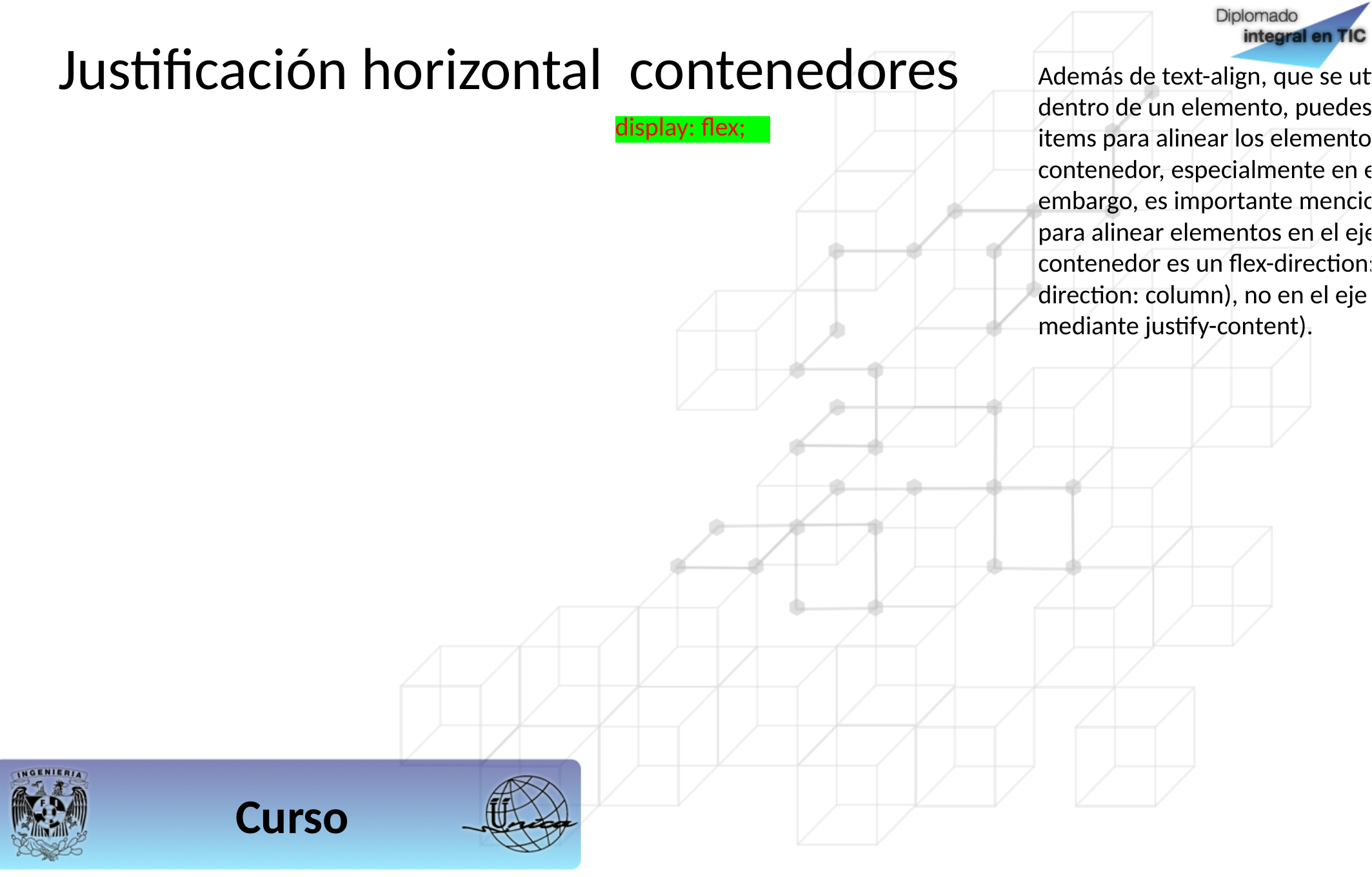

Justificación horizontal  contenedores

Además de text-align, que se utiliza para alinear el texto dentro de un elemento, puedes utilizar la propiedad CSS align-items para alinear los elementos internos dentro de un contenedor, especialmente en el contexto de Flexbox. Sin embargo, es importante mencionar que align-items se utiliza para alinear elementos en el eje transversal (vertical si el contenedor es un flex-direction: row, horizontal si es un flex-direction: column), no en el eje principal (que se controla mediante justify-content).
display: flex;